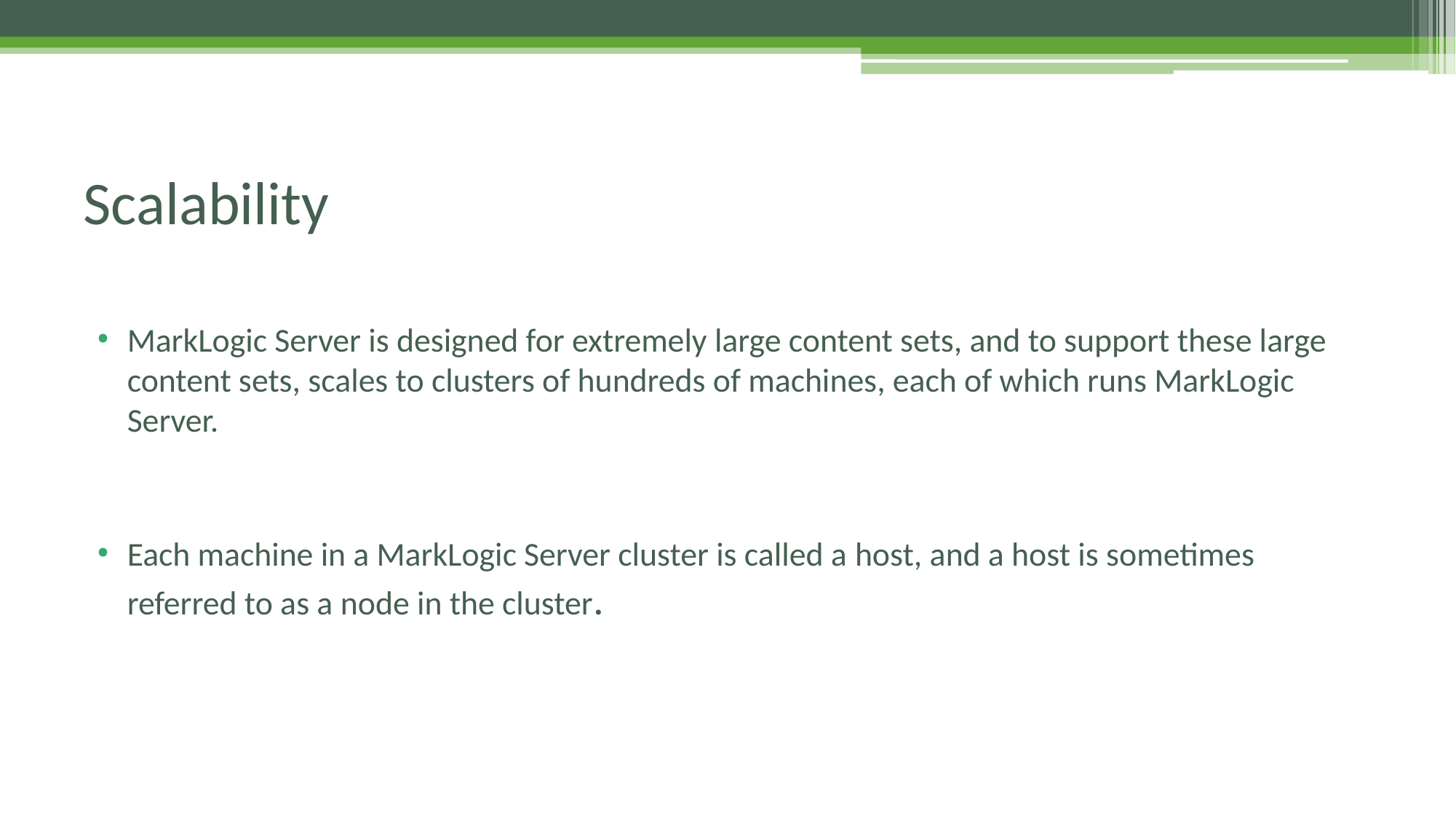

# Scalability

MarkLogic Server is designed for extremely large content sets, and to support these large content sets, scales to clusters of hundreds of machines, each of which runs MarkLogic Server.

Each machine in a MarkLogic Server cluster is called a host, and a host is sometimes referred to as a node in the cluster.